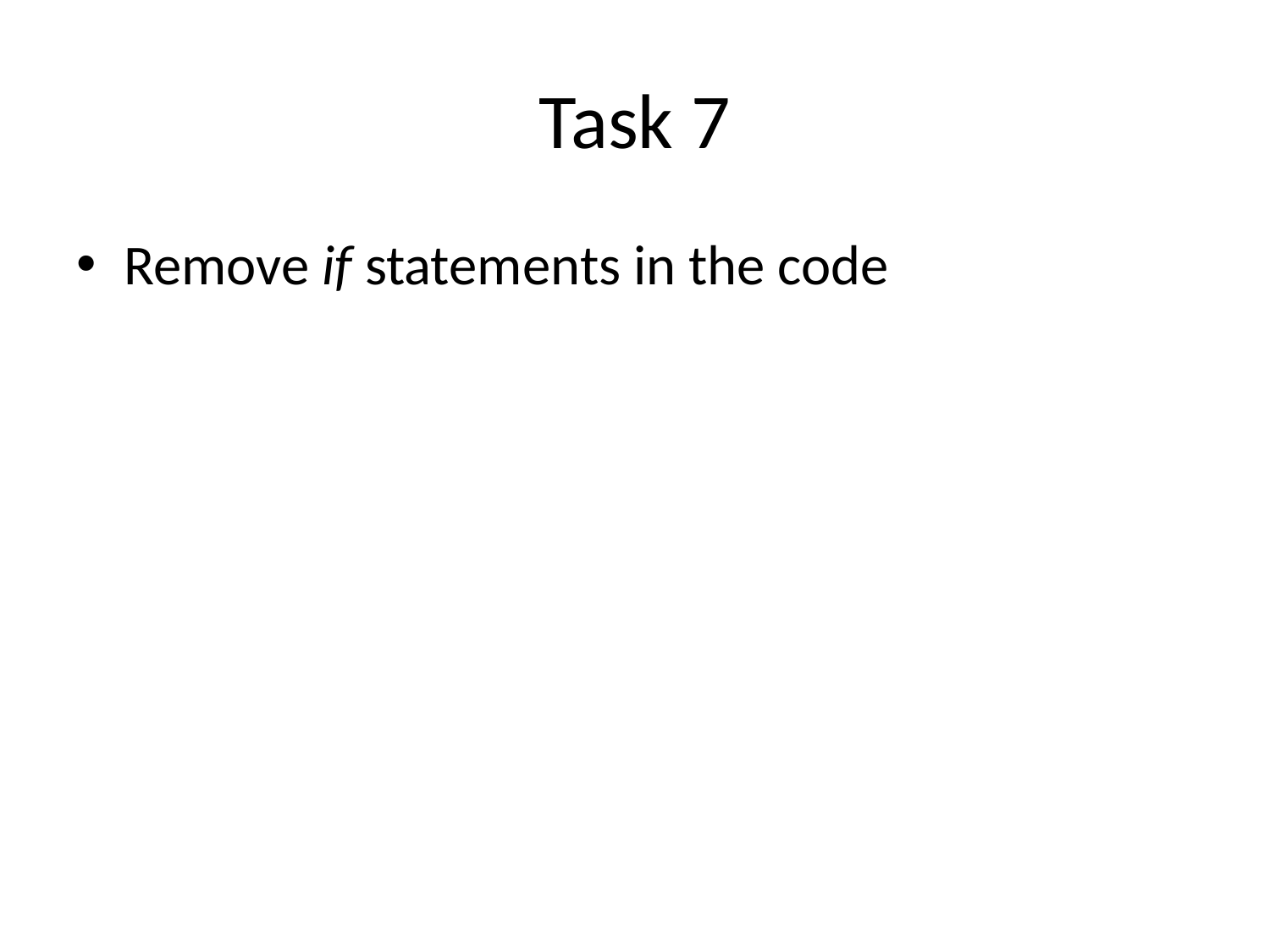

# Task 7
Remove if statements in the code